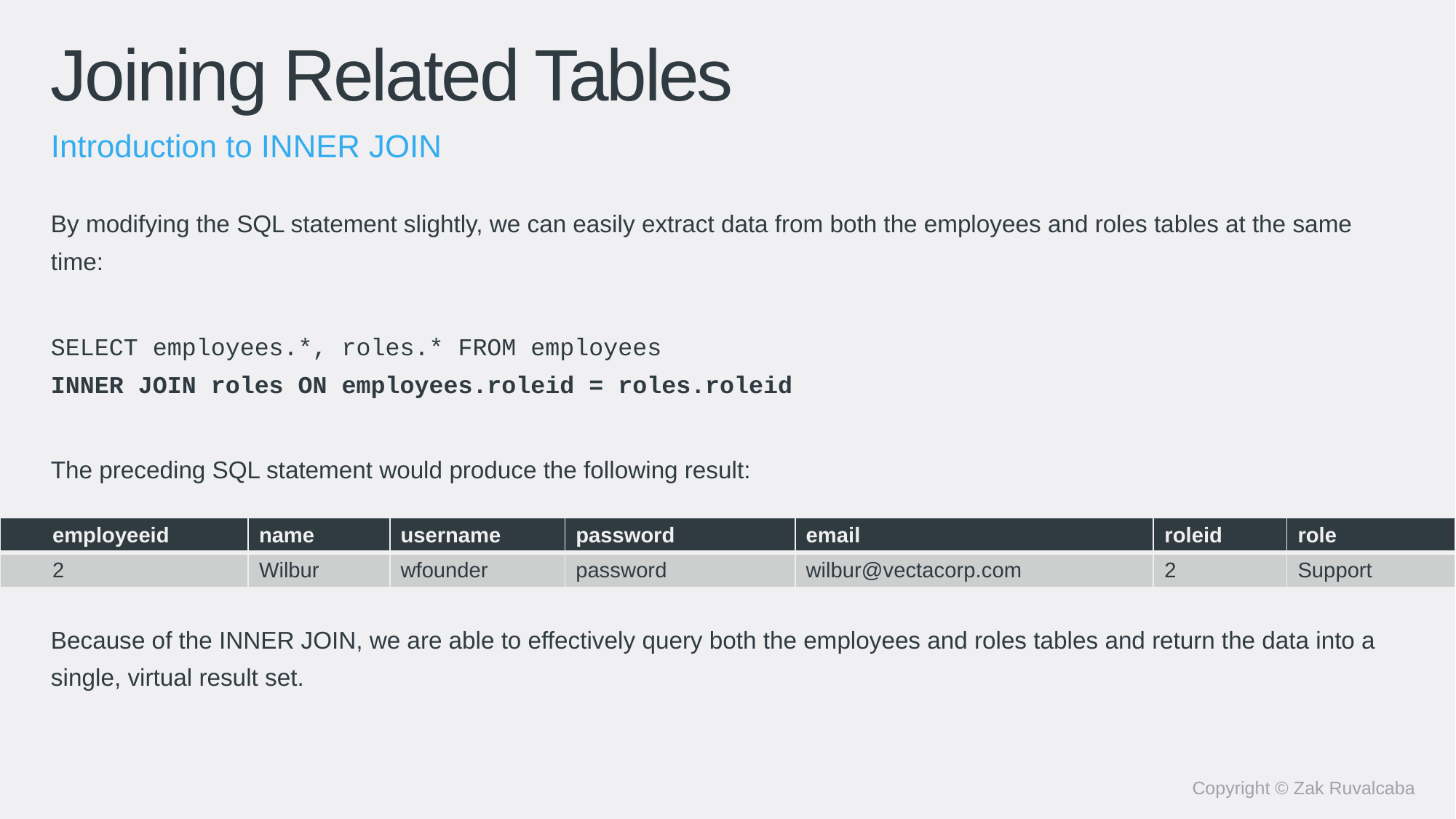

# Joining Related Tables
Introduction to INNER JOIN
By modifying the SQL statement slightly, we can easily extract data from both the employees and roles tables at the same time:

SELECT employees.*, roles.* FROM employees
INNER JOIN roles ON employees.roleid = roles.roleid

The preceding SQL statement would produce the following result:

Because of the INNER JOIN, we are able to effectively query both the employees and roles tables and return the data into a single, virtual result set.
| employeeid | name | username | password | email | roleid | role |
| --- | --- | --- | --- | --- | --- | --- |
| 2 | Wilbur | wfounder | password | wilbur@vectacorp.com | 2 | Support |